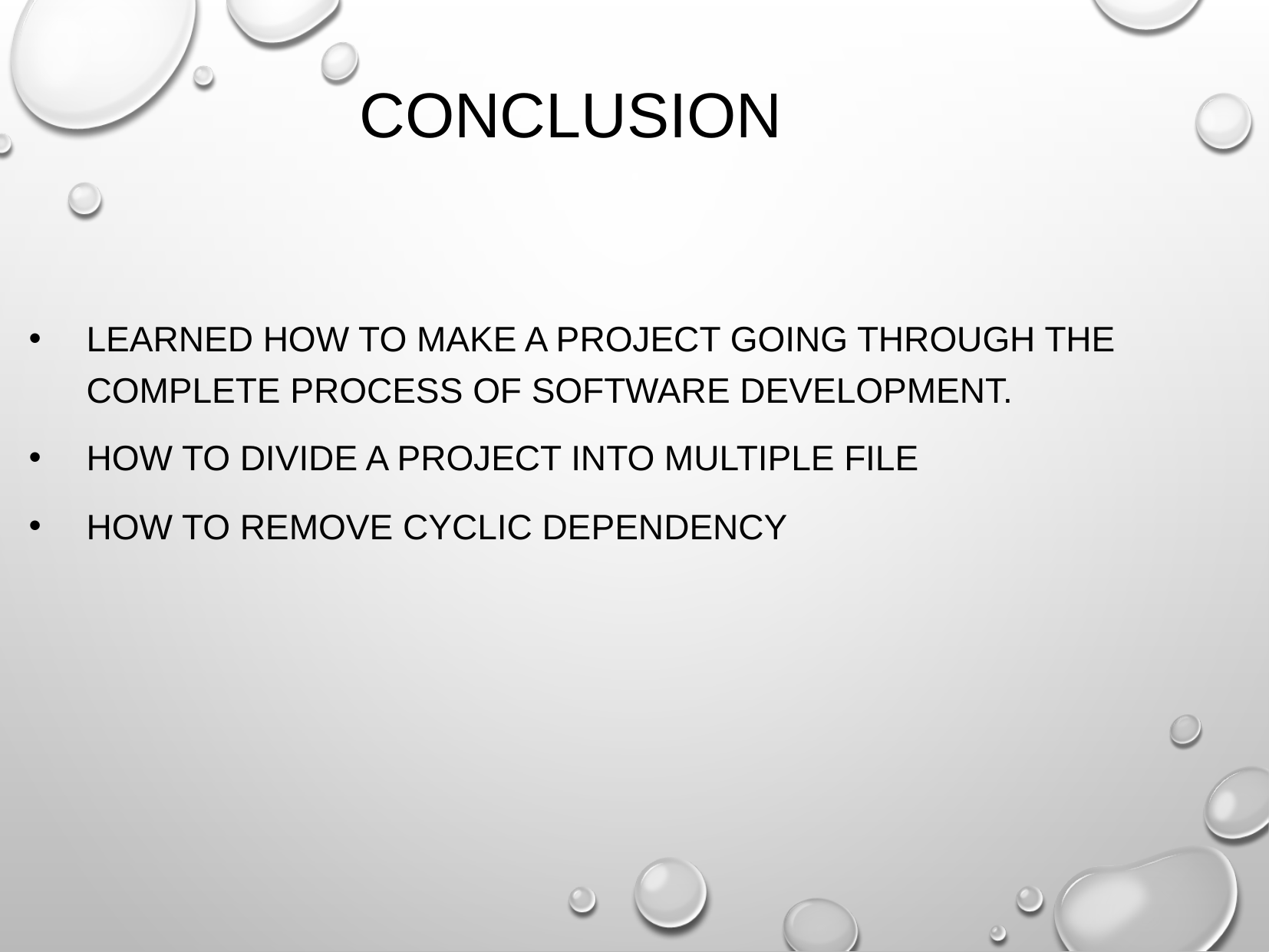

Conclusion
Learned how to make a project going through the complete process of software development.
How to divide a project into multiple file
How to remove cyclic dependency